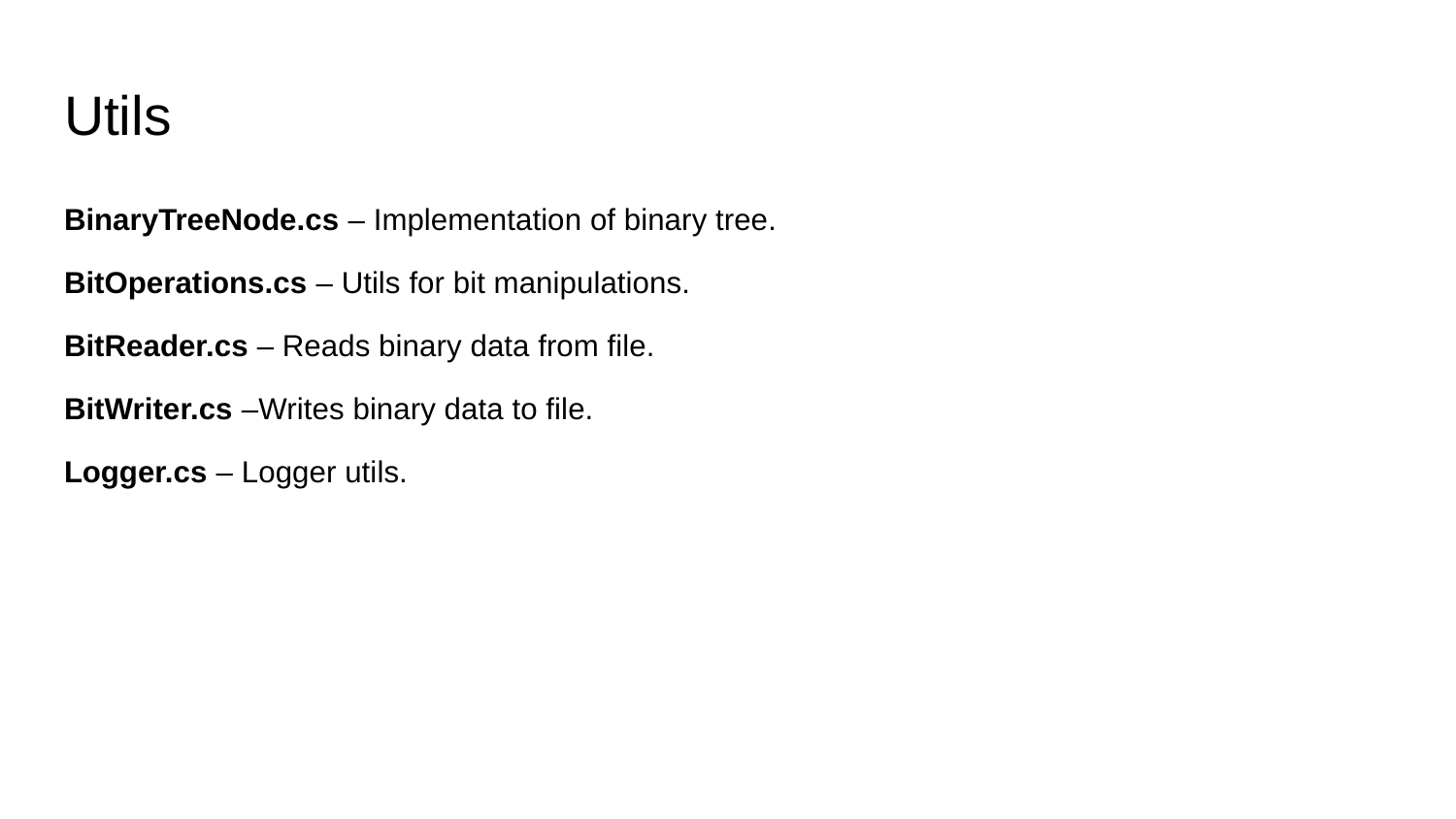

# Utils
BinaryTreeNode.cs – Implementation of binary tree.
BitOperations.cs – Utils for bit manipulations.
BitReader.cs – Reads binary data from file.
BitWriter.cs –Writes binary data to file.
Logger.cs – Logger utils.